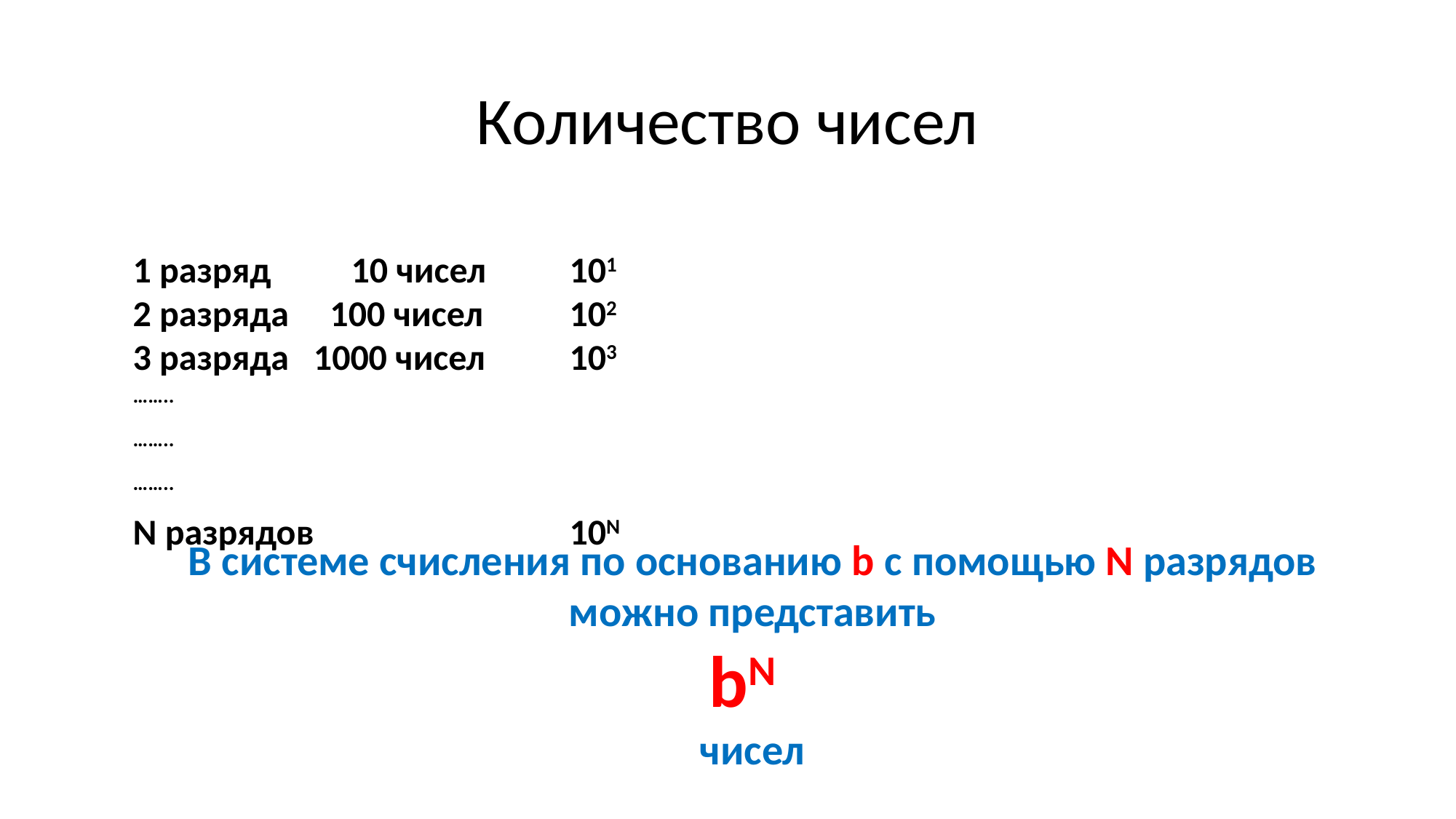

# Количество чисел
1 разряд 	10 чисел	101
2 разряда     100 чисел	102
3 разряда   1000 чисел	103
……..
……..
……..
N разрядов			10N
В системе счисления по основанию b с помощью N разрядов можно представить
bN
чисел